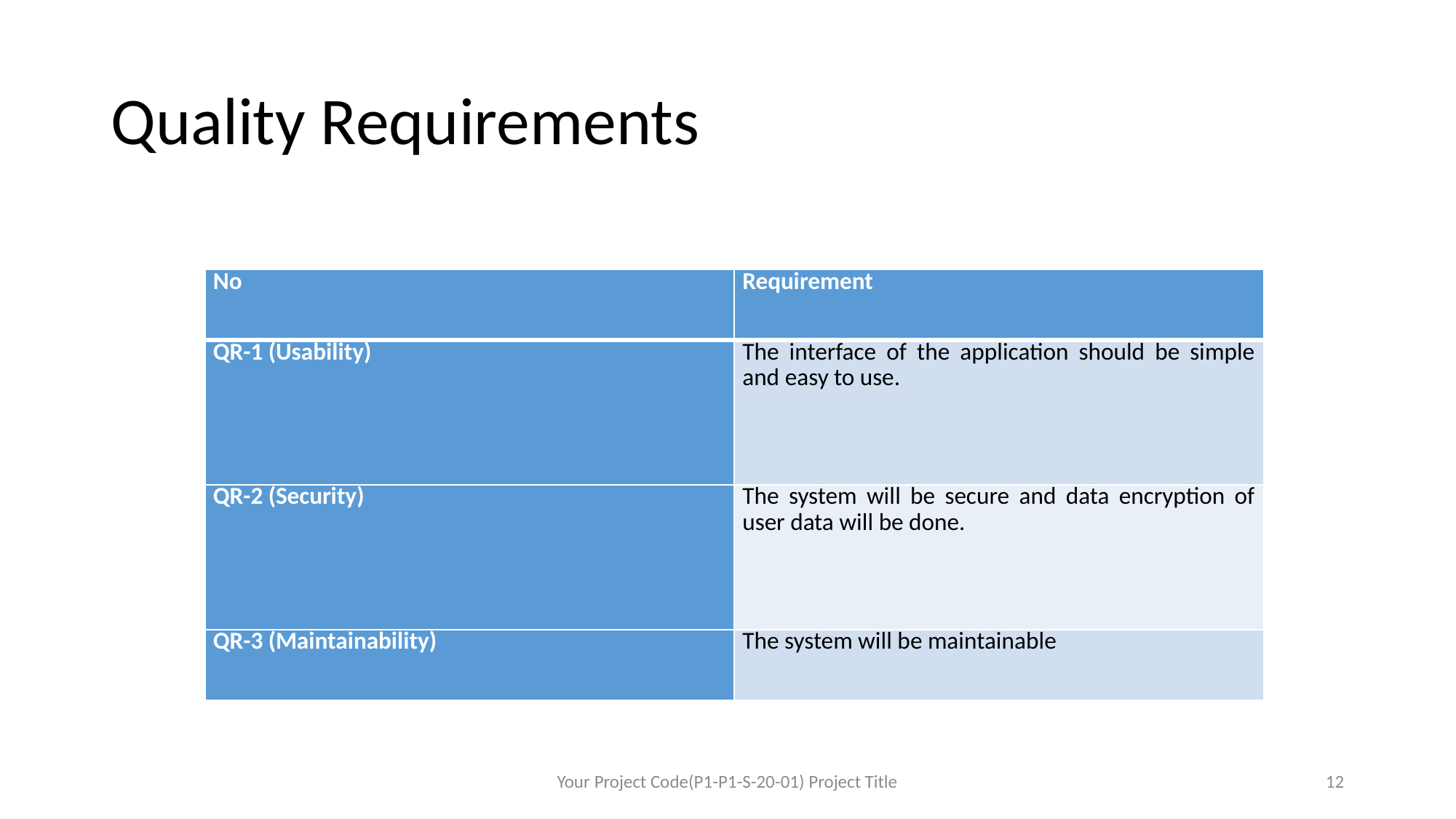

# Quality Requirements
| No | Requirement |
| --- | --- |
| QR-1 (Usability) | The interface of the application should be simple and easy to use. |
| QR-2 (Security) | The system will be secure and data encryption of user data will be done. |
| QR-3 (Maintainability) | The system will be maintainable |
Your Project Code(P1-P1-S-20-01) Project Title
12